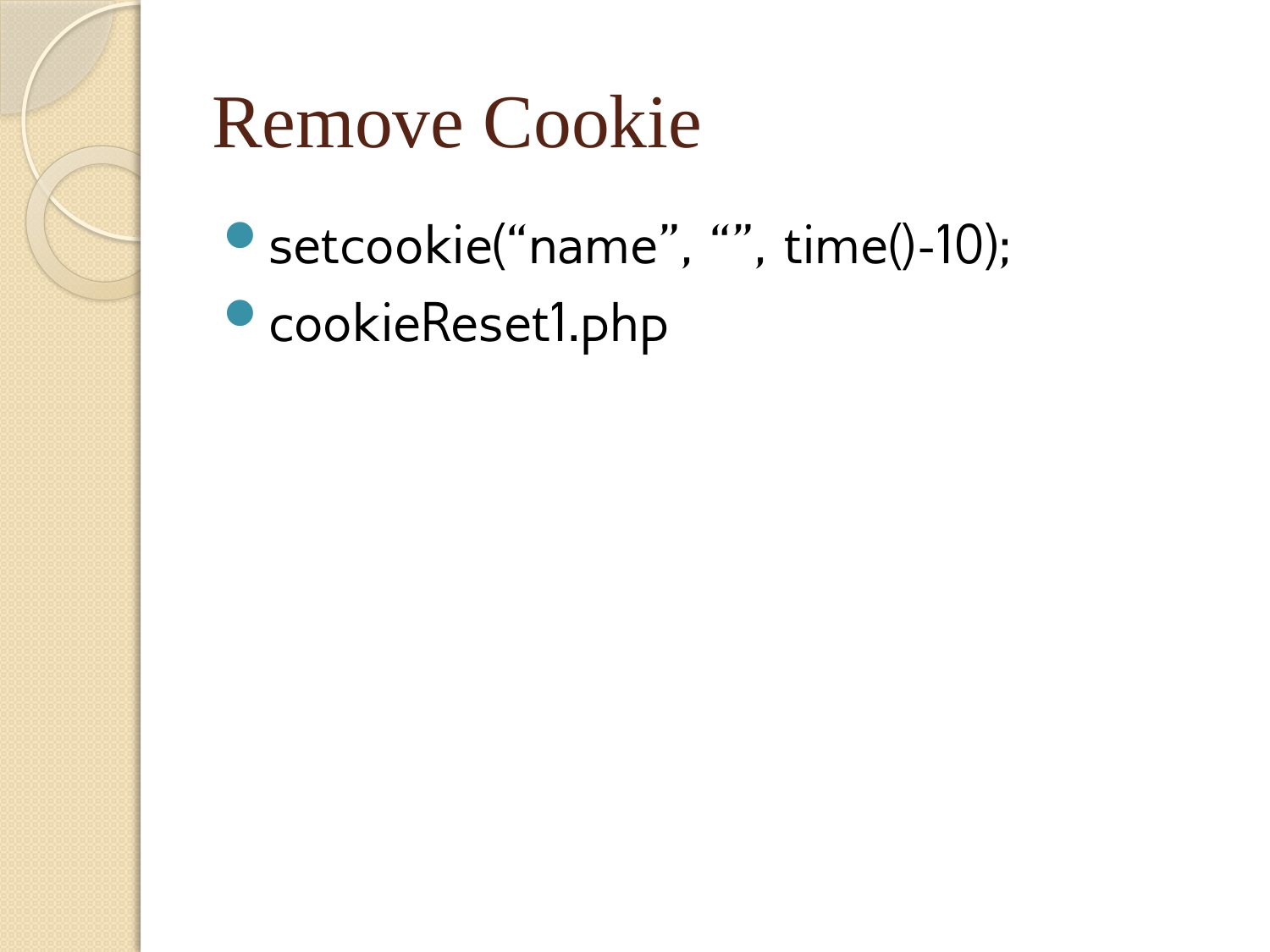

# Remove Cookie
setcookie(“name”, “”, time()-10);
cookieReset1.php